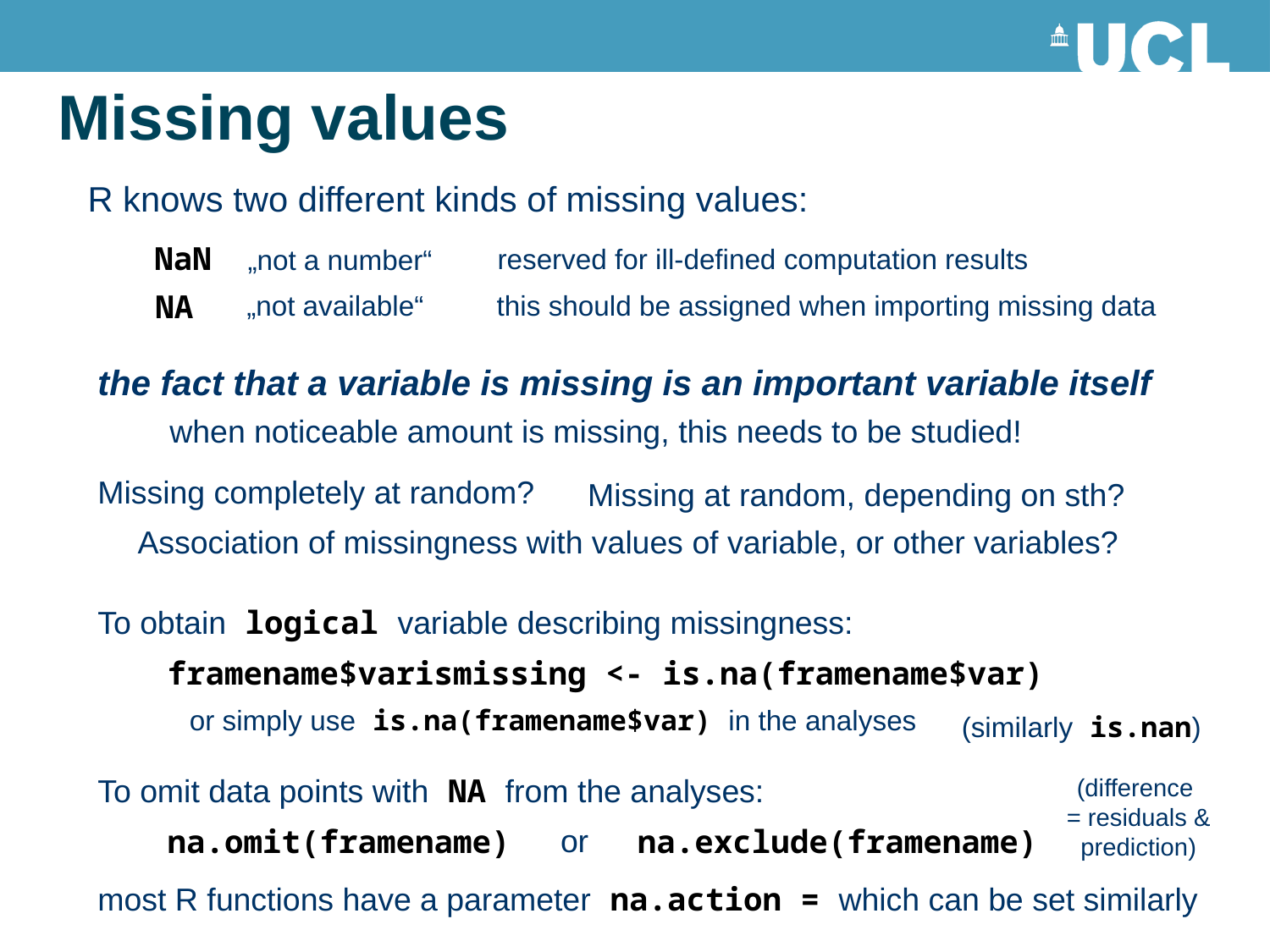

# Missing values
R knows two different kinds of missing values:
NaN
reserved for ill-defined computation results
„not a number“
NA
„not available“
this should be assigned when importing missing data
the fact that a variable is missing is an important variable itself
when noticeable amount is missing, this needs to be studied!
Missing completely at random?
Missing at random, depending on sth?
Association of missingness with values of variable, or other variables?
To obtain logical variable describing missingness:
framename$varismissing <- is.na(framename$var)
or simply use is.na(framename$var) in the analyses

(similarly is.nan)

To omit data points with NA from the analyses:
(difference
= residuals & prediction)
or
na.omit(framename)
na.exclude(framename)
most R functions have a parameter na.action = which can be set similarly